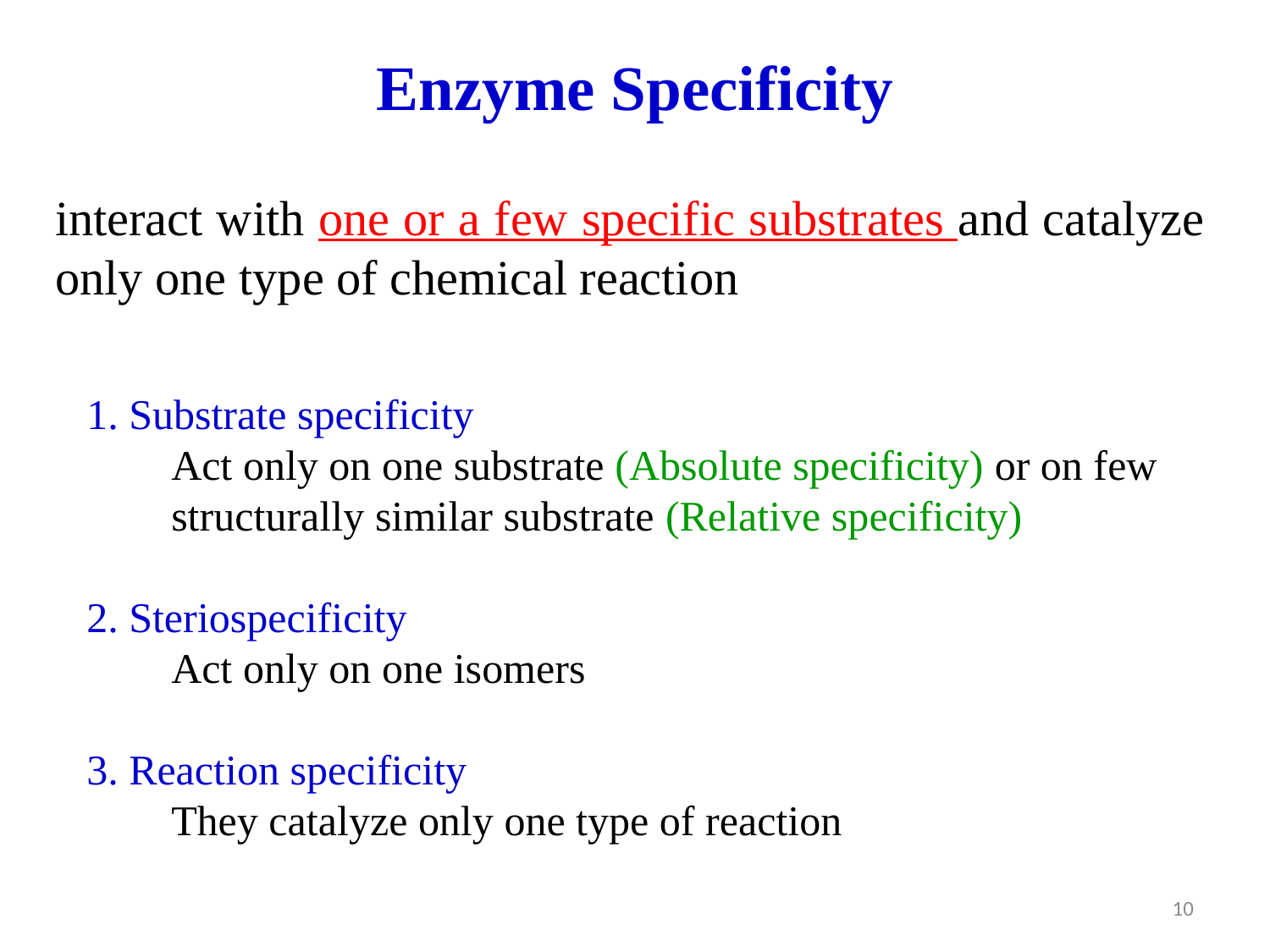

# Enzyme Specificity
interact with one or a few specific substrates and catalyze only one type of chemical reaction

1. Substrate specificity
	Act only on one substrate (Absolute specificity) or on few structurally similar substrate (Relative specificity)

2. Steriospecificity
	Act only on one isomers

3. Reaction specificity
	They catalyze only one type of reaction
10